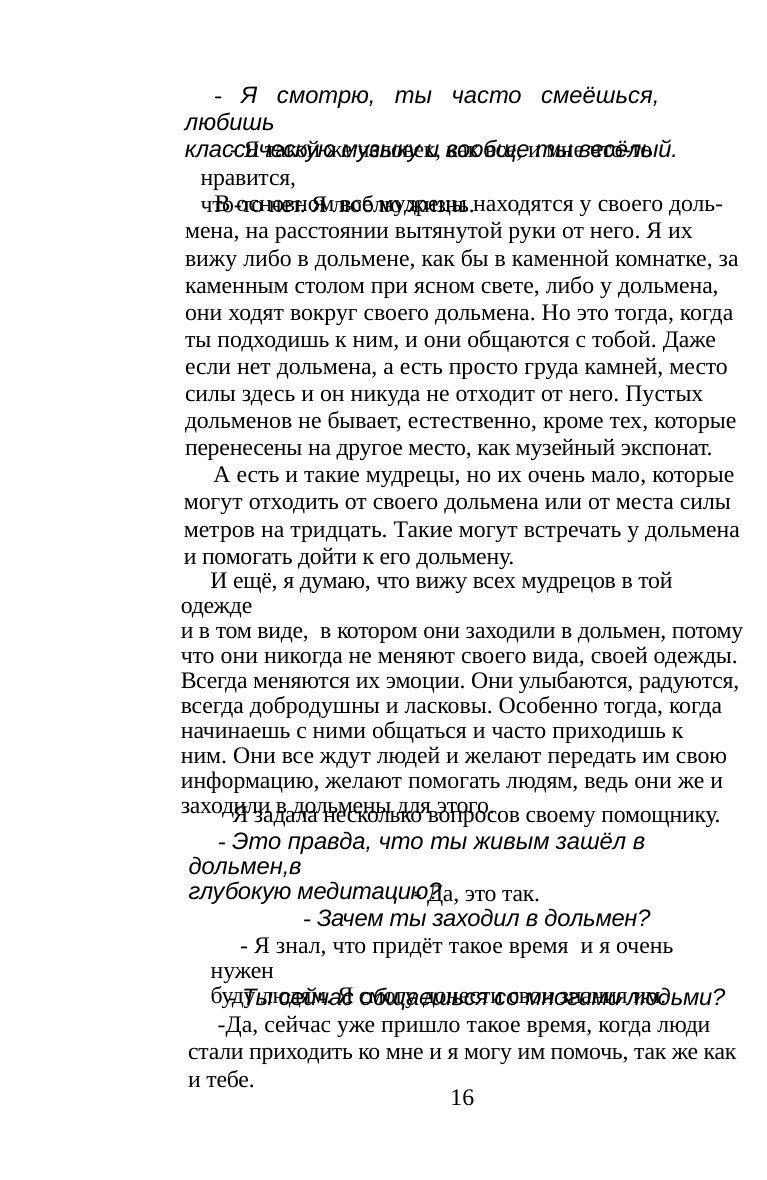

-   Я   смотрю,   ты   часто   смеёшься,   любишь
классическую музыку и вообще ты весёлый.

-  Ты  радуешься,  когда  я  могу  привести  к  тебе
людей?

- Я такой же человек, как все, и мне что-то нравится,
что-то нет. Я люблю жизнь.

- Да, это хорошо. Люди постепенно будут изменяться.
И я помогаю им в этом.

В основном все мудрецы находятся у своего доль-
мена, на расстоянии вытянутой руки от него. Я их
вижу либо в дольмене, как бы в каменной комнатке, за
каменным столом при ясном свете, либо у дольмена,
они ходят вокруг своего дольмена. Но это тогда, когда
ты подходишь к ним, и они общаются с тобой. Даже
если нет дольмена, а есть просто груда камней, место
силы здесь и он никуда не отходит от него. Пустых
дольменов не бывает, естественно, кроме тех, которые
перенесены на другое место, как музейный экспонат.

- Ты общаешься с мудрецами в других дольменах?

- Да, и мы сообща помогаем людям.

- А если подходит злобный человек?

- Мы стараемся его успокоить. Со временем он
изменяется.

- Сколько лет ты находишься в дольмене?

- Я не считаю.

- На Земле очень много дольменов. Сколько лет люди
заходили в них?

- Больше века, т.е. больше ста лет.

А есть и такие мудрецы, но их очень мало, которые
могут отходить от своего дольмена или от места силы
метров на тридцать. Такие могут встречать у дольмена
и помогать дойти к его дольмену.

- На Земле много таких мест?

- Да, много, но больше всего на Кавказских хребтах,
у речек горных. Их сотни тысяч.

- Но люди часто не видят дольмены на этих местах?
Но места силы ведь остались?

И ещё, я думаю, что вижу всех мудрецов в той одежде
и в том виде,  в котором они заходили в дольмен, потому
что они никогда не меняют своего вида, своей одежды.
Всегда меняются их эмоции. Они улыбаются, радуются,
всегда добродушны и ласковы. Особенно тогда, когда
начинаешь с ними общаться и часто приходишь к
ним. Они все ждут людей и желают передать им свою
информацию, желают помогать людям, ведь они же и
заходили в дольмены для этого.

-   Очень   много   дольменов   разрушено   за   эти
тысячелетия,  которые  они  стоят.  Да,  места  силы
остались и скоро многие люди увидят на местах силы
многих мудрецов.

- Скажи, я вижу, что камни, которые находятся
у того или иного дольмена несут информацию этого
дольмена, почему?

- Камни у дольменов - это хранилища света этого
дольмена. Ими пользуется мудрец в дольмене, чтобы
более развёрнуто показать людям, чем он может им
помочь. Они несут информацию и помогают мудрецу
в дольмене доносить его мысль и его мечту в каждого
человека, прикасающегося к этому камню-храму. Ведь
люди разные и не всем нужна одинаковая помощь.
Подходя к камню-храму, каждый человек получает то,
что ему необходимо в данный момент. Да и часто бывает,
человека сами ноги подводят к тому храму, который ему
очень нужен. Это его сам мудрец из дольмена послал к

Я задала несколько вопросов своему помощнику.

- Это правда, что ты живым зашёл в дольмен,в
глубокую медитацию?

- Да, это так.

- Зачем ты заходил в дольмен?

- Я знал, что придёт такое время  и я очень нужен
буду людям. Я смогу донести свои знания им.

- Ты сейчас общаешься со многими людьми?

-Да, сейчас уже пришло такое время, когда люди
стали приходить ко мне и я могу им помочь, так же как
и тебе.

17

16